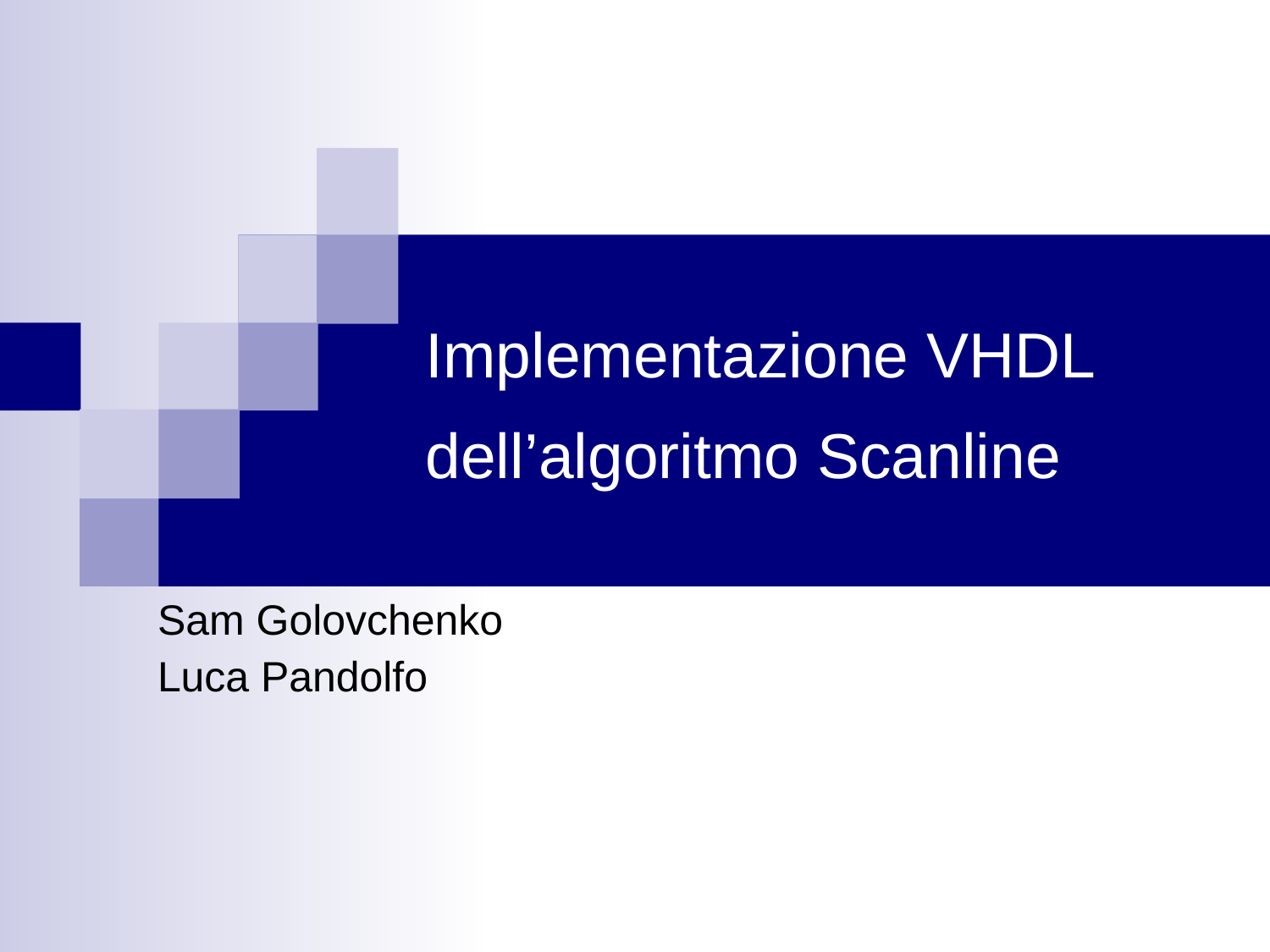

# Implementazione VHDL dell’algoritmo Scanline
Sam Golovchenko
Luca Pandolfo